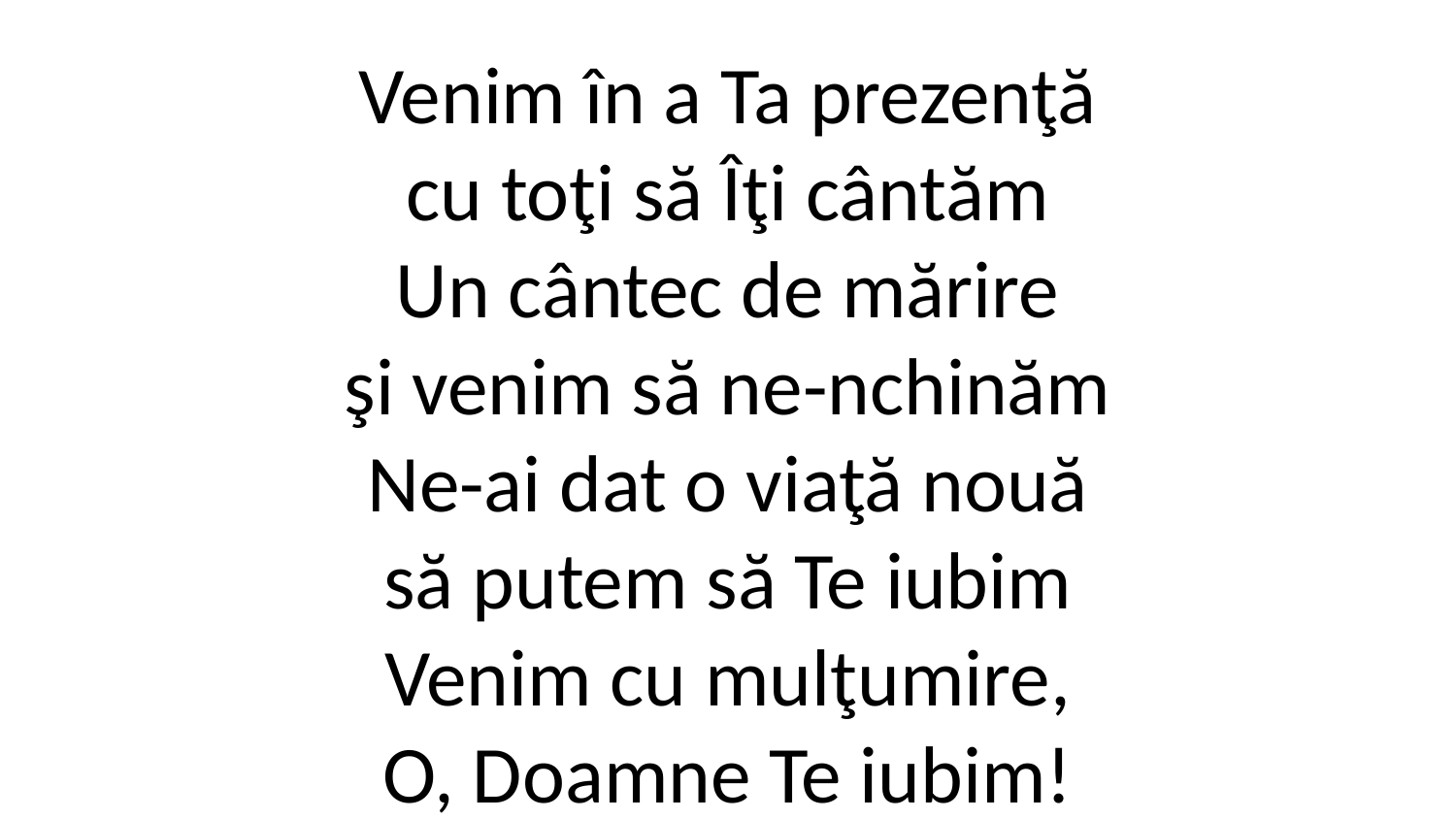

Venim în a Ta prezenţă
cu toţi să Îţi cântăm
Un cântec de mărire
şi venim să ne-nchinăm
Ne-ai dat o viaţă nouă
să putem să Te iubim
Venim cu mulţumire,
O, Doamne Te iubim!